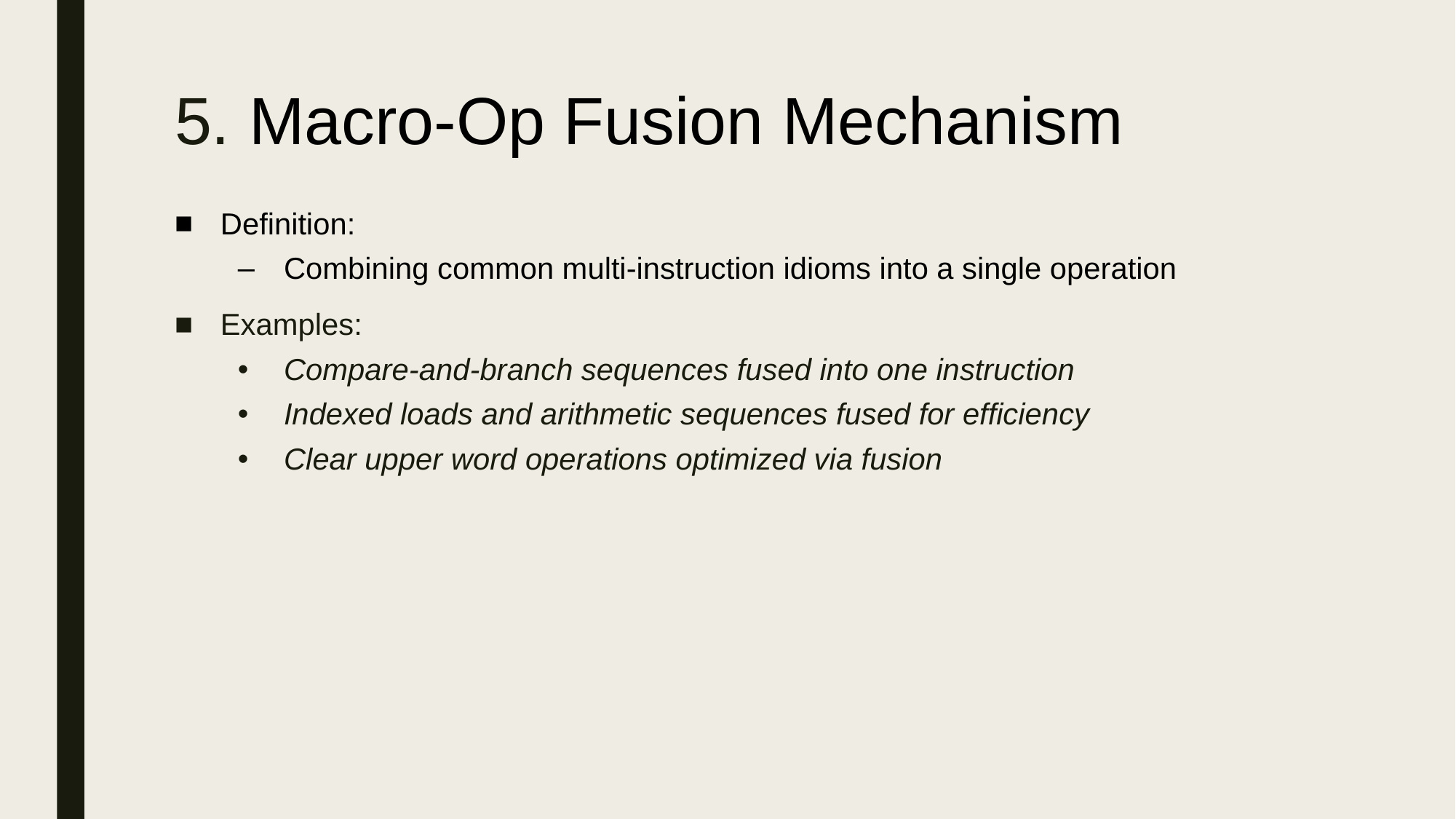

# 5. Macro-Op Fusion Mechanism
Definition:
Combining common multi-instruction idioms into a single operation
Examples:
Compare-and-branch sequences fused into one instruction
Indexed loads and arithmetic sequences fused for efficiency
Clear upper word operations optimized via fusion